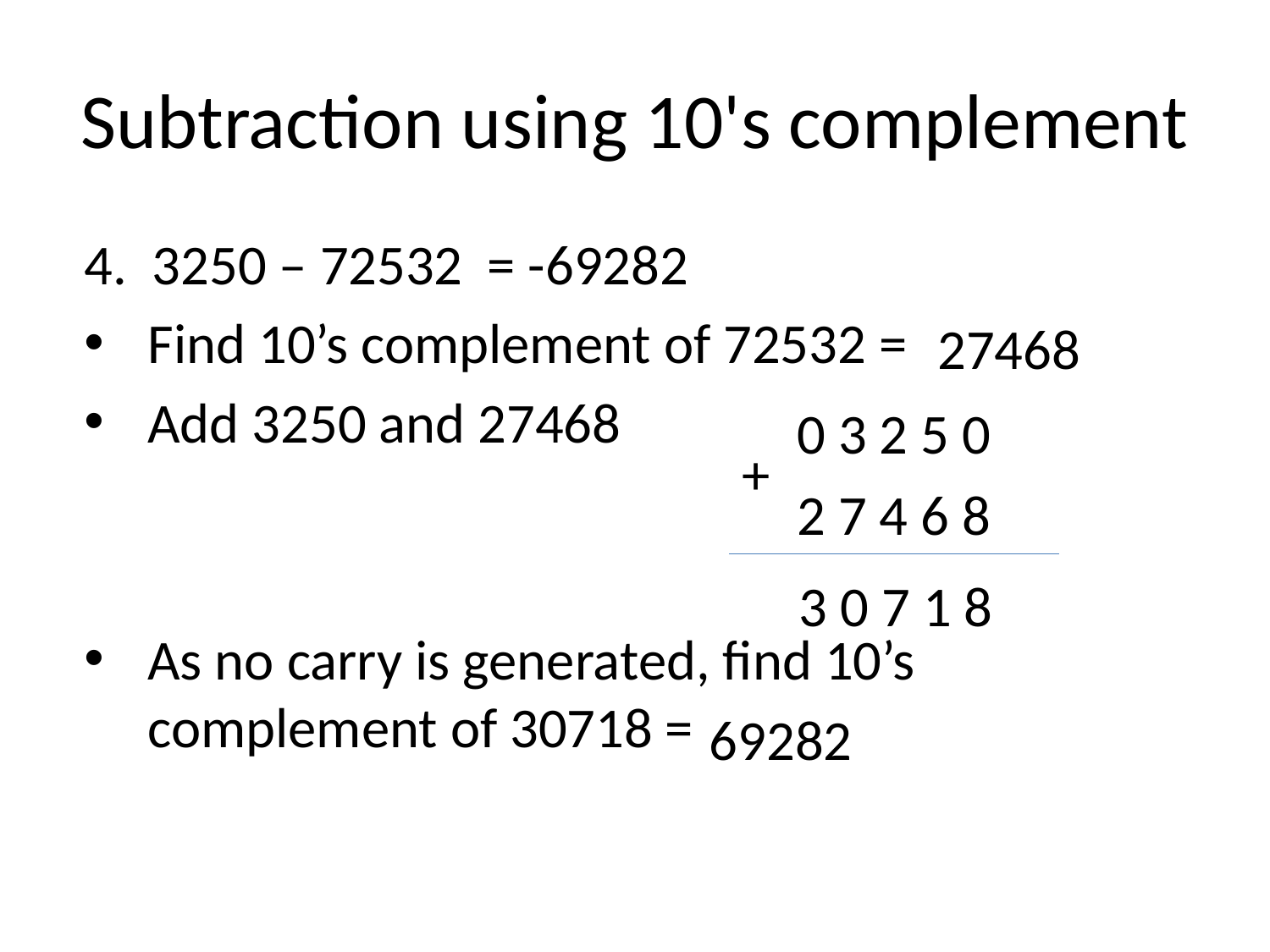

# Subtraction using 10's complement
4.  3250 – 72532
Find 10’s complement of 72532 =
Add 3250 and 27468

As no carry is generated, find 10’s complement of 30718 =

= -69282
27468
0 3 2 5 0
+
2 7 4 6 8
3 0 7 1 8
69282